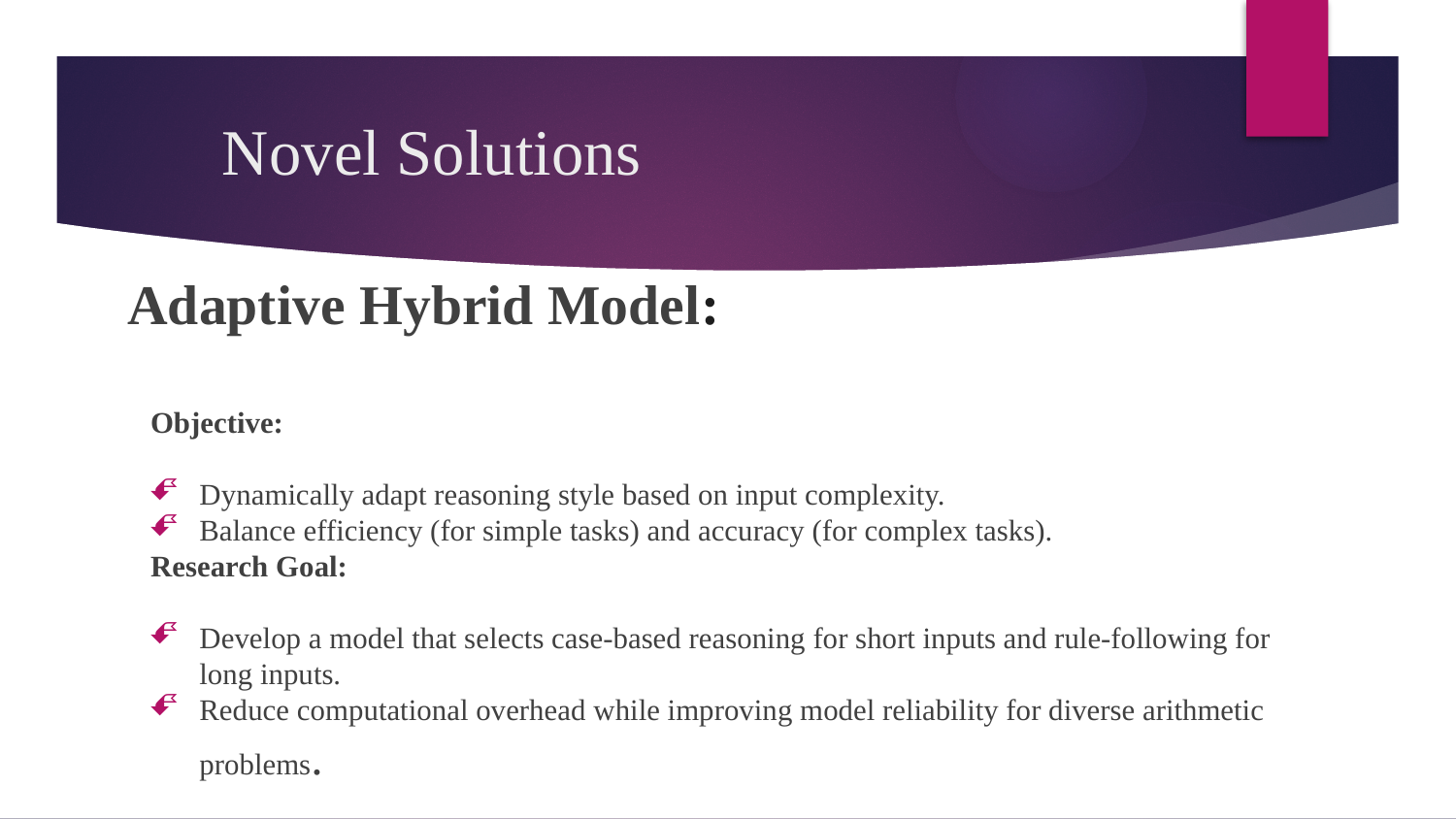

# Novel Solutions
Adaptive Hybrid Model:

Objective:
Dynamically adapt reasoning style based on input complexity.
Balance efficiency (for simple tasks) and accuracy (for complex tasks).
Research Goal:
Develop a model that selects case-based reasoning for short inputs and rule-following for long inputs.
Reduce computational overhead while improving model reliability for diverse arithmetic problems.